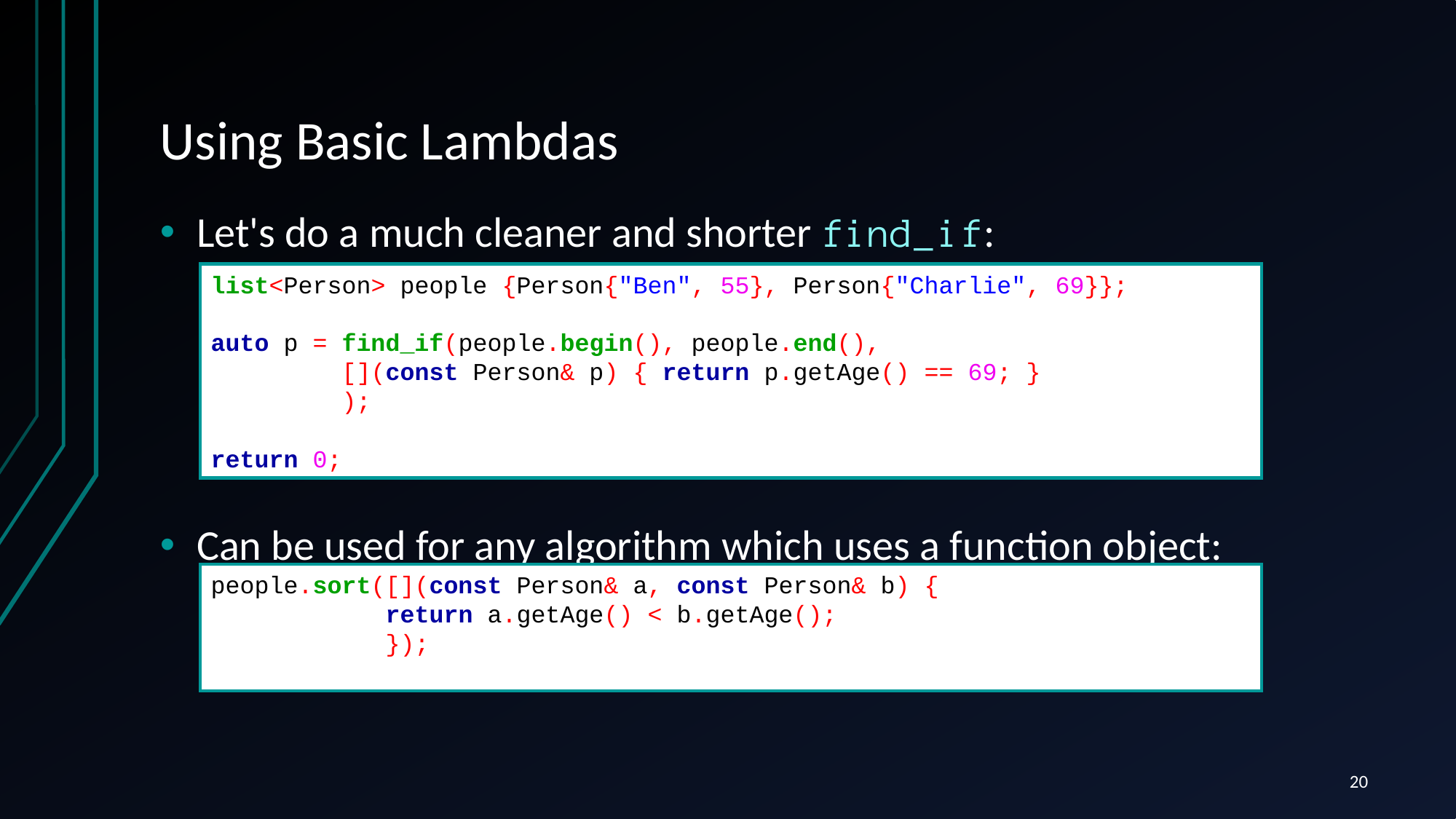

# Using Basic Lambdas
Let's do a much cleaner and shorter find_if:

Can be used for any algorithm which uses a function object:
list<Person> people {Person{"Ben", 55}, Person{"Charlie", 69}};

auto p = find_if(people.begin(), people.end(),
         [](const Person& p) { return p.getAge() == 69; }
         );

return 0;
people.sort([](const Person& a, const Person& b) {
            return a.getAge() < b.getAge();
            });

20